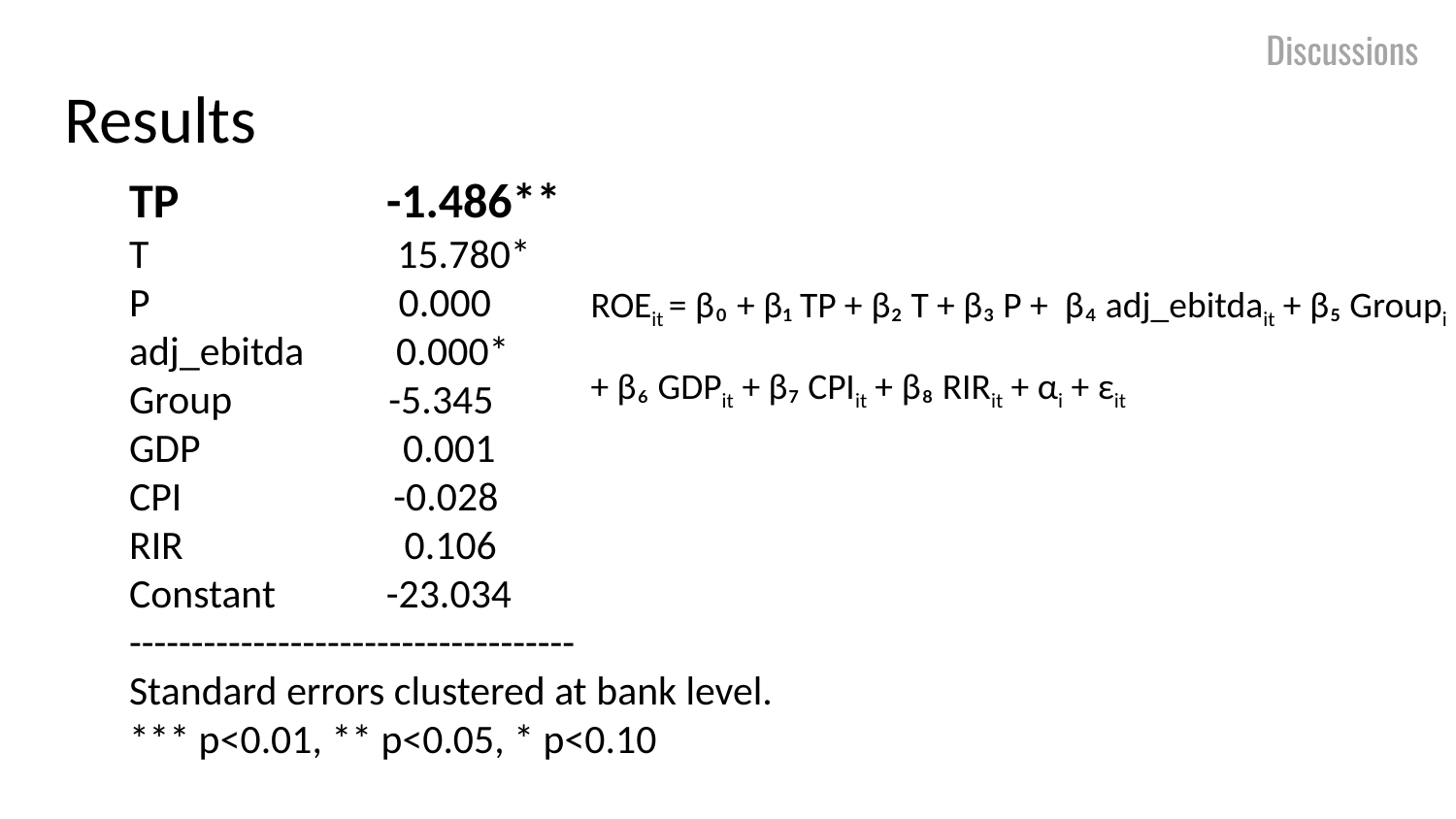

Discussions
# Results
TP                   -1.486**
T                           15.780*
P                           0.000
adj_ebitda          0.000*
Group                 -5.345
GDP                      0.001
CPI                       -0.028
RIR                        0.106
Constant            -23.034
------------------------------------
Standard errors clustered at bank level.
*** p<0.01, ** p<0.05, * p<0.10
ROEit = β₀ + β₁ TP + β₂ T + β₃ P +  β₄ adj_ebitdait + β₅ Groupi
+ β₆ GDPit + β₇ CPIit + β₈ RIRit + αi + εit